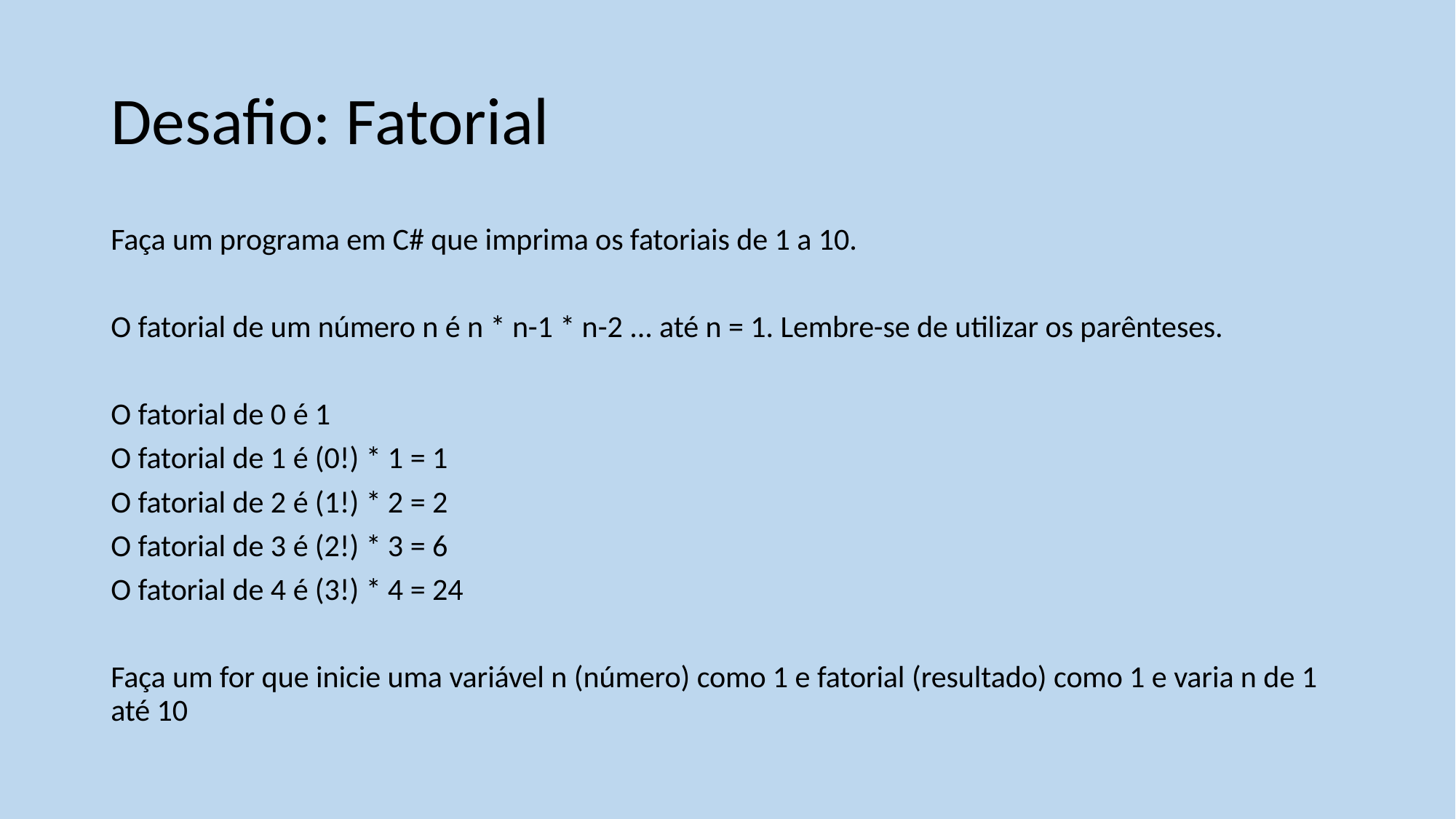

# Desafio: Fatorial
Faça um programa em C# que imprima os fatoriais de 1 a 10.

O fatorial de um número n é n * n-1 * n-2 ... até n = 1. Lembre-se de utilizar os parênteses.

O fatorial de 0 é 1
O fatorial de 1 é (0!) * 1 = 1
O fatorial de 2 é (1!) * 2 = 2
O fatorial de 3 é (2!) * 3 = 6
O fatorial de 4 é (3!) * 4 = 24

Faça um for que inicie uma variável n (número) como 1 e fatorial (resultado) como 1 e varia n de 1 até 10